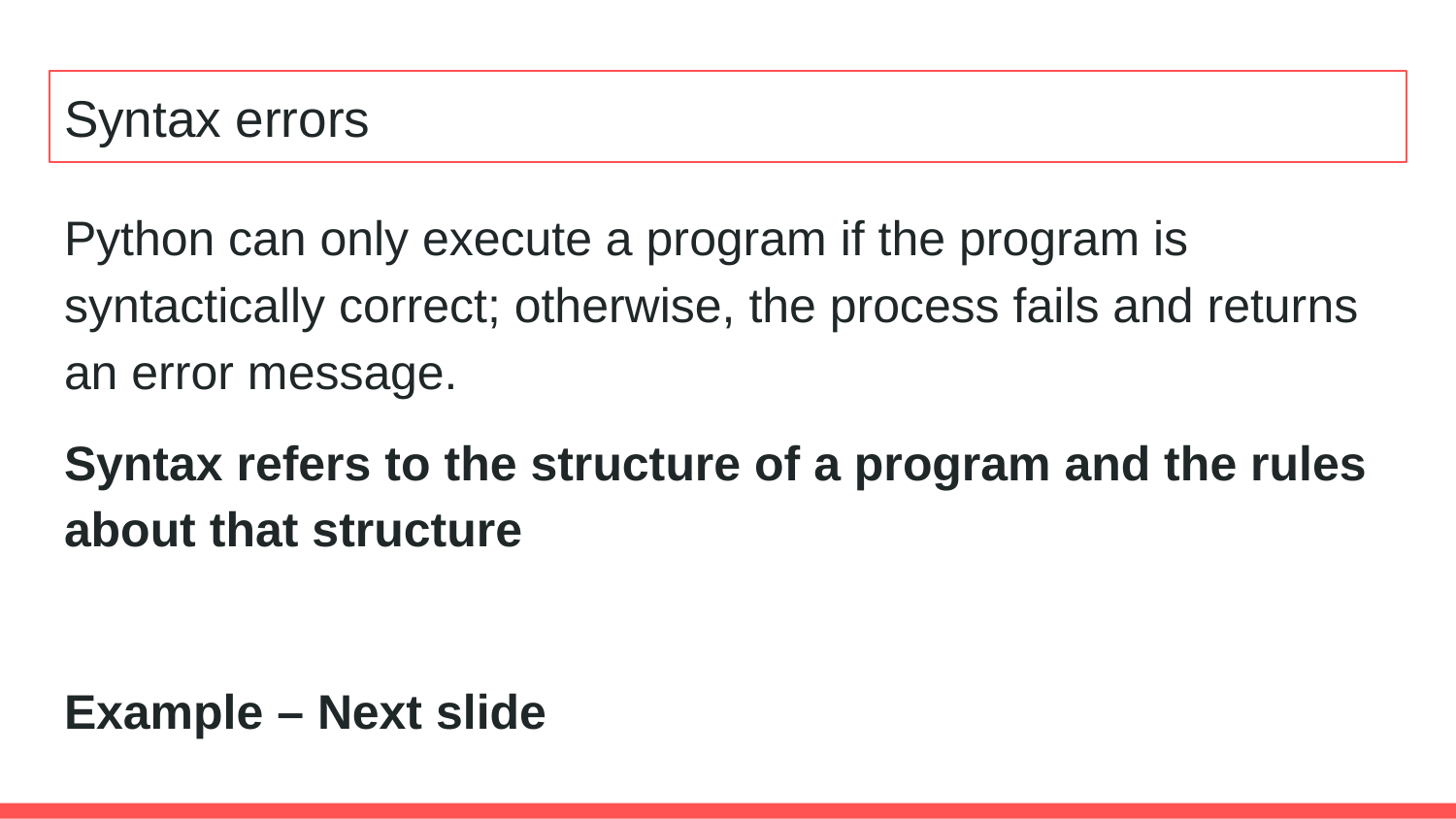

# Syntax errors
Python can only execute a program if the program is syntactically correct; otherwise, the process fails and returns an error message.
Syntax refers to the structure of a program and the rules about that structure

Example – Next slide